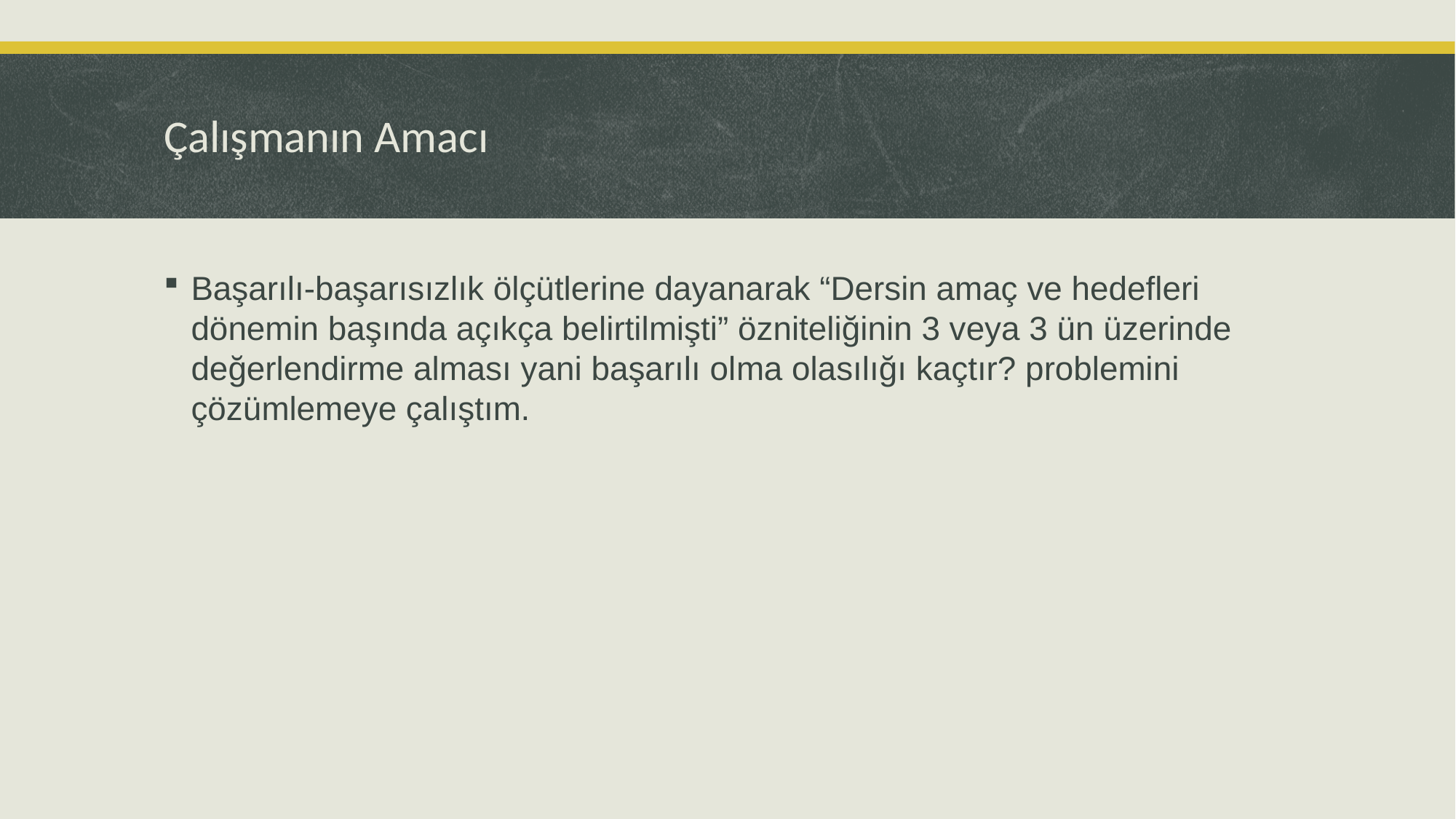

# Çalışmanın Amacı
Başarılı-başarısızlık ölçütlerine dayanarak “Dersin amaç ve hedefleri dönemin başında açıkça belirtilmişti” özniteliğinin 3 veya 3 ün üzerinde değerlendirme alması yani başarılı olma olasılığı kaçtır? problemini çözümlemeye çalıştım.